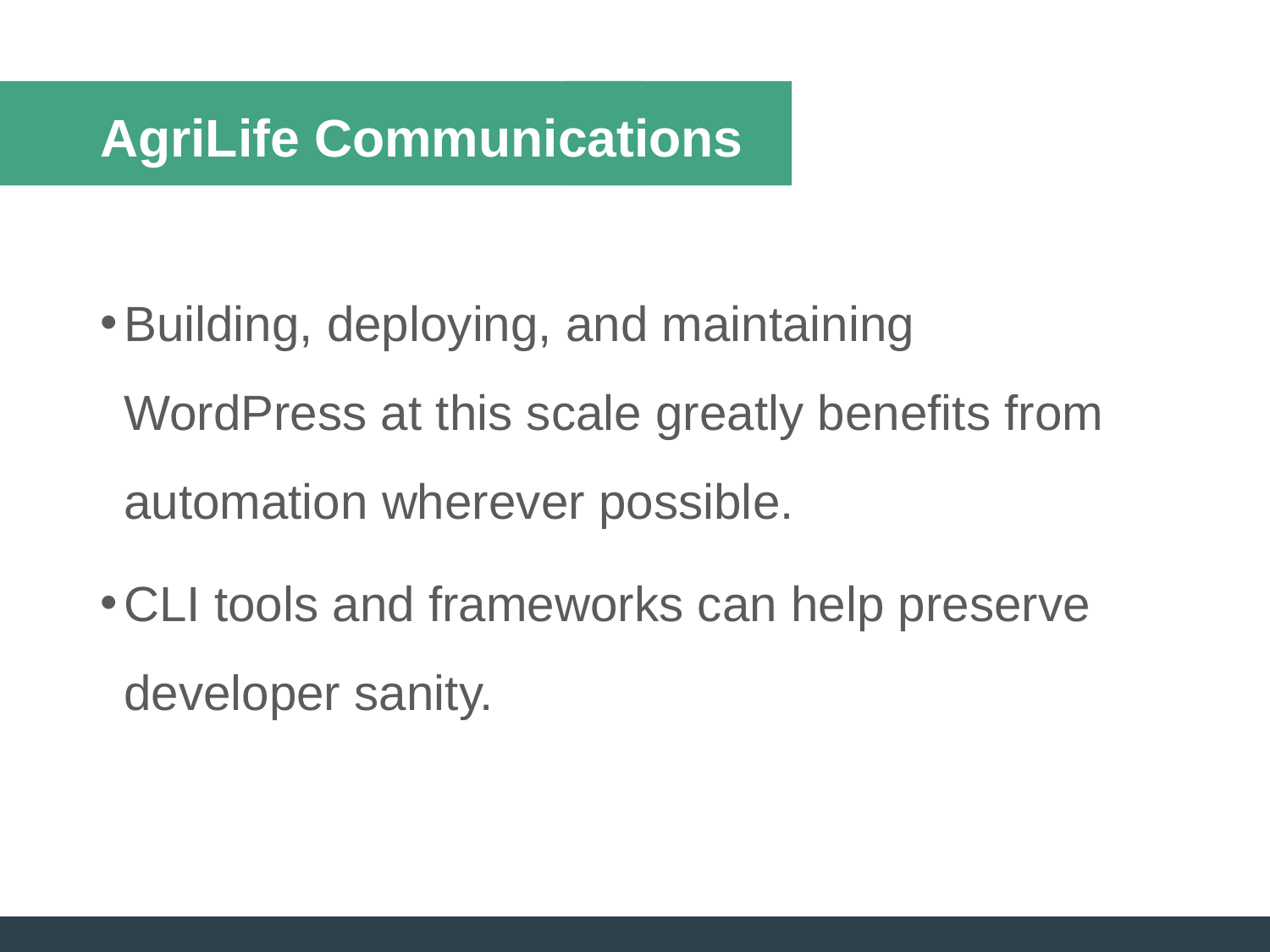

# AgriLife Communications

Building, deploying, and maintaining WordPress at this scale greatly benefits from automation wherever possible.
CLI tools and frameworks can help preserve developer sanity.